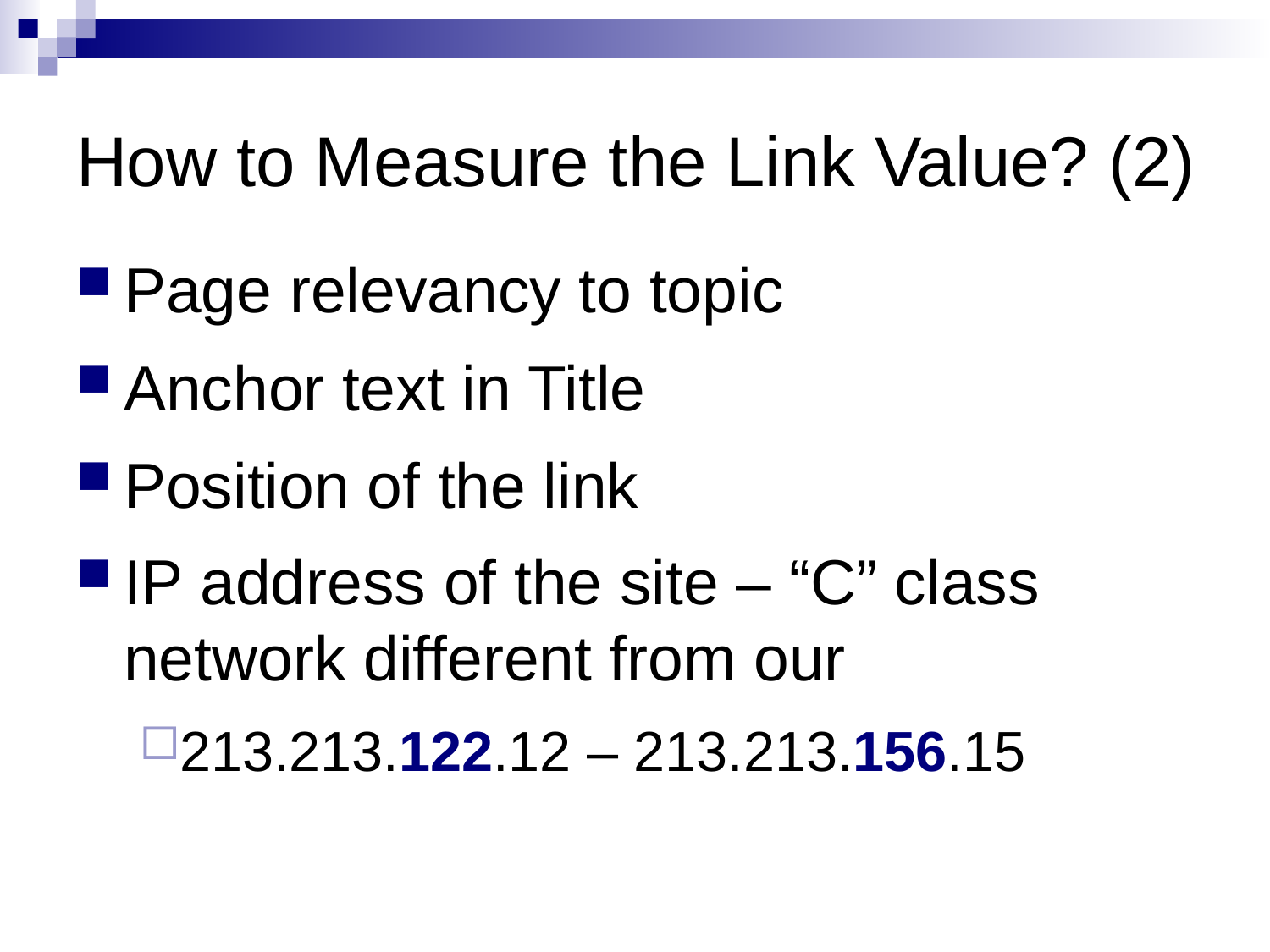

# How to Measure the Link Value? (2)
Page relevancy to topic
Anchor text in Title
Position of the link
IP address of the site – “C” class network different from our
213.213.122.12 – 213.213.156.15